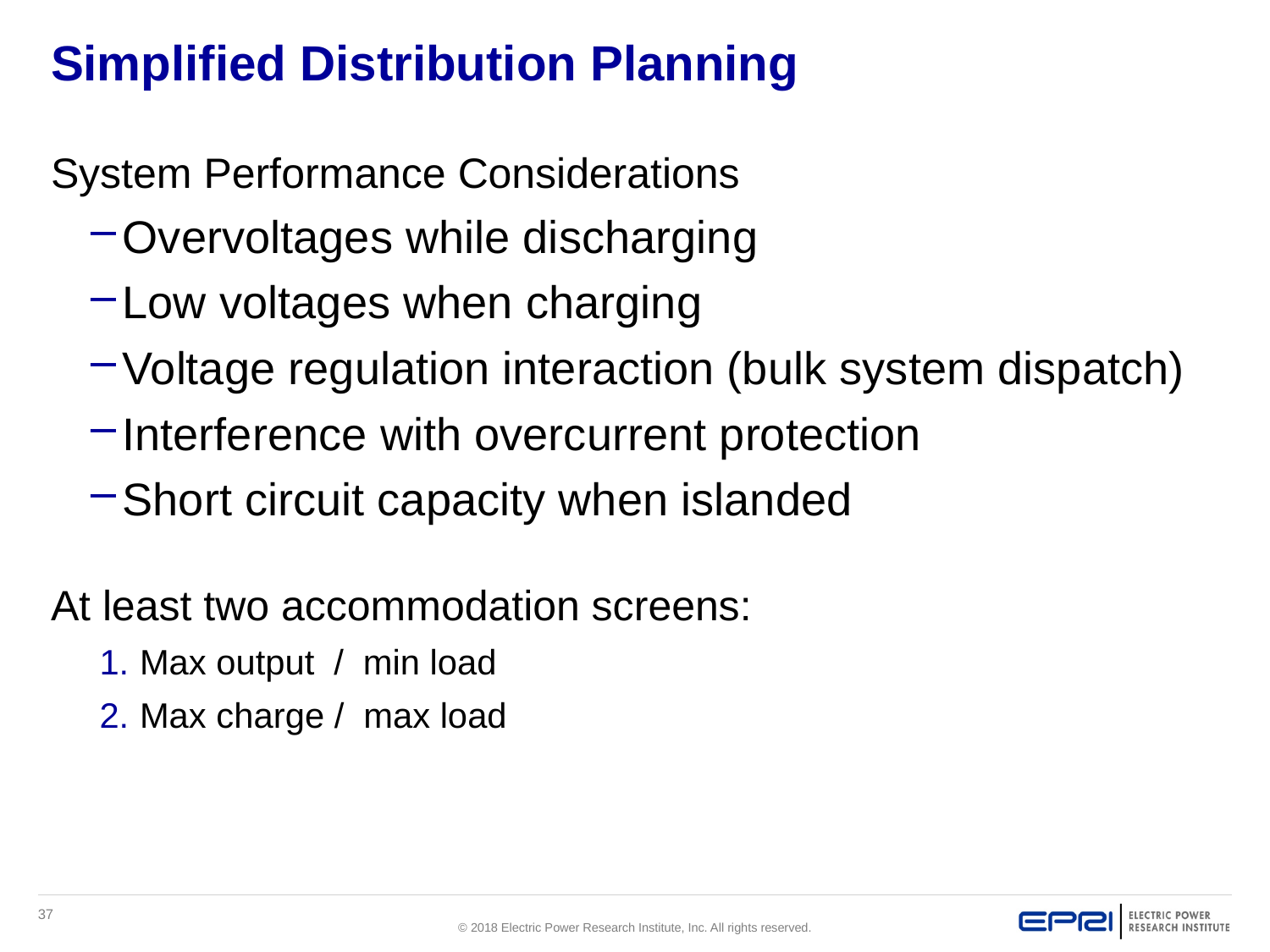

# Simplified Distribution Planning
System Performance Considerations
Overvoltages while discharging
Low voltages when charging
Voltage regulation interaction (bulk system dispatch)
Interference with overcurrent protection
Short circuit capacity when islanded
At least two accommodation screens:
Max output  /  min load
Max charge /  max load